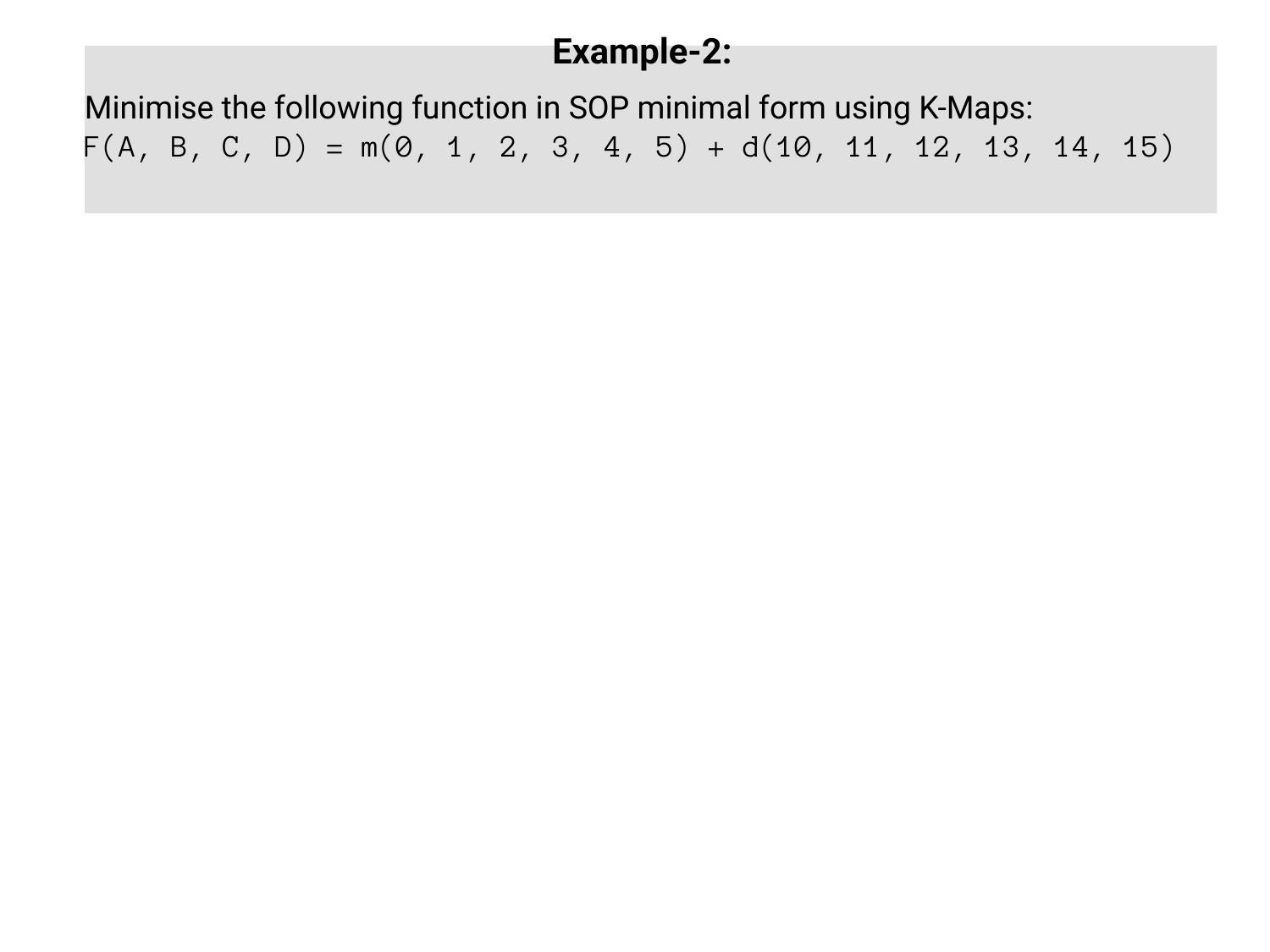

Example-2:
# Minimise the following function in SOP minimal form using K-Maps:
F(A, B, C, D) = m(0, 1, 2, 3, 4, 5) + d(10, 11, 12, 13, 14, 15)